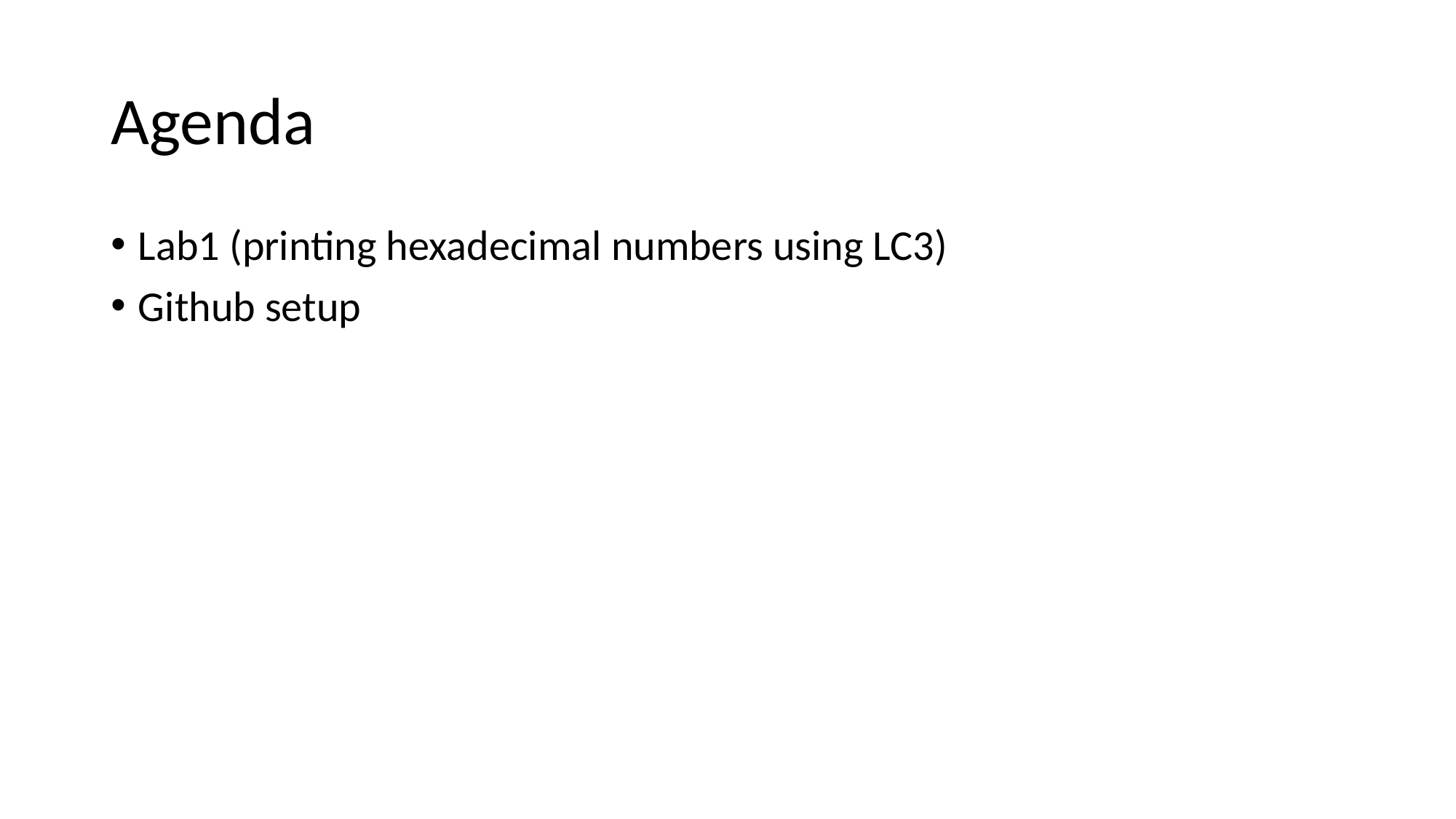

# Agenda
Lab1 (printing hexadecimal numbers using LC3)
Github setup